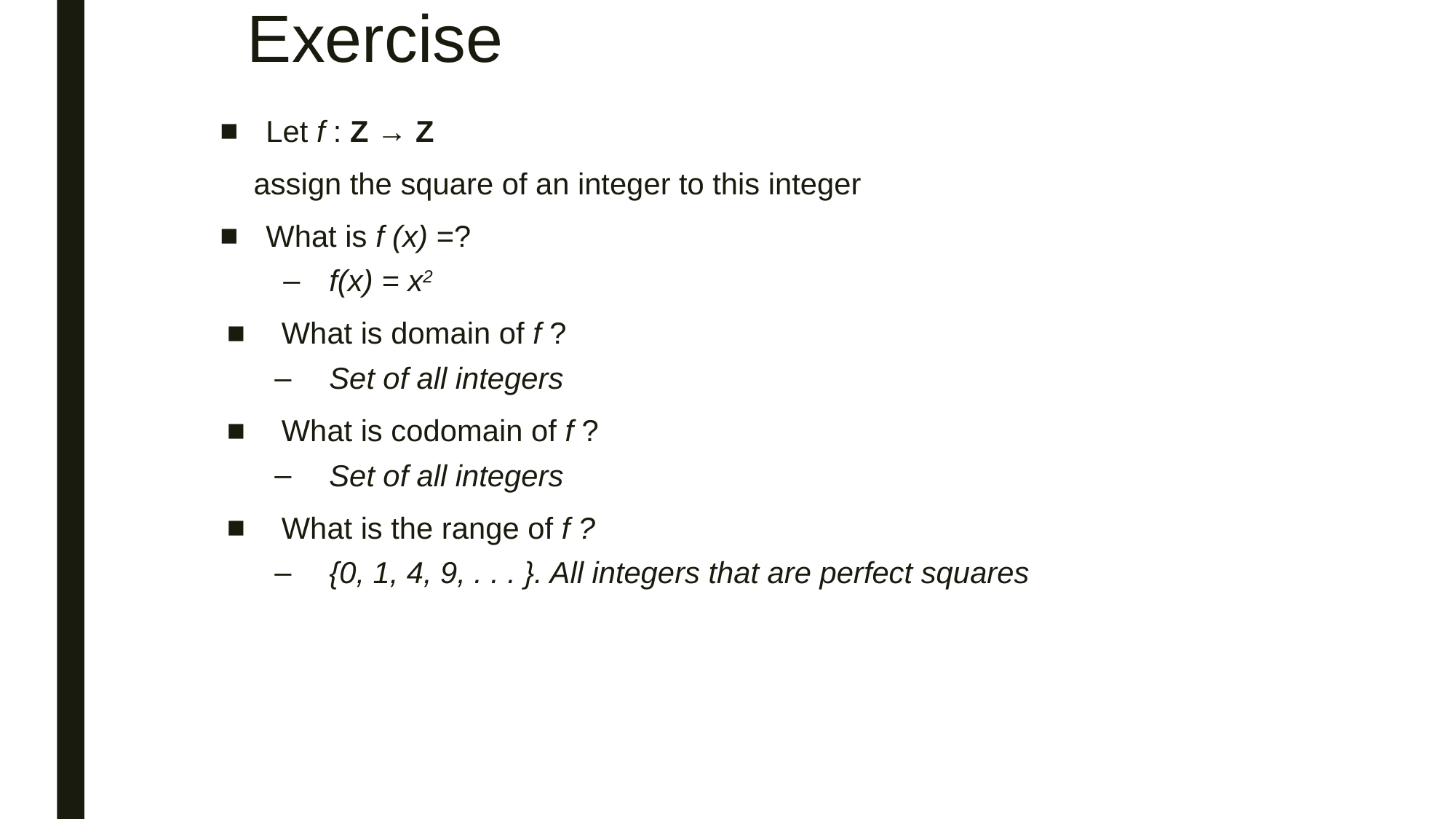

# Exercise
Let f : Z → Z
    assign the square of an integer to this integer
What is f (x) =?
f(x) = x2
What is domain of f ?
Set of all integers
What is codomain of f ?
Set of all integers
What is the range of f ?
{0, 1, 4, 9, . . . }. All integers that are perfect squares